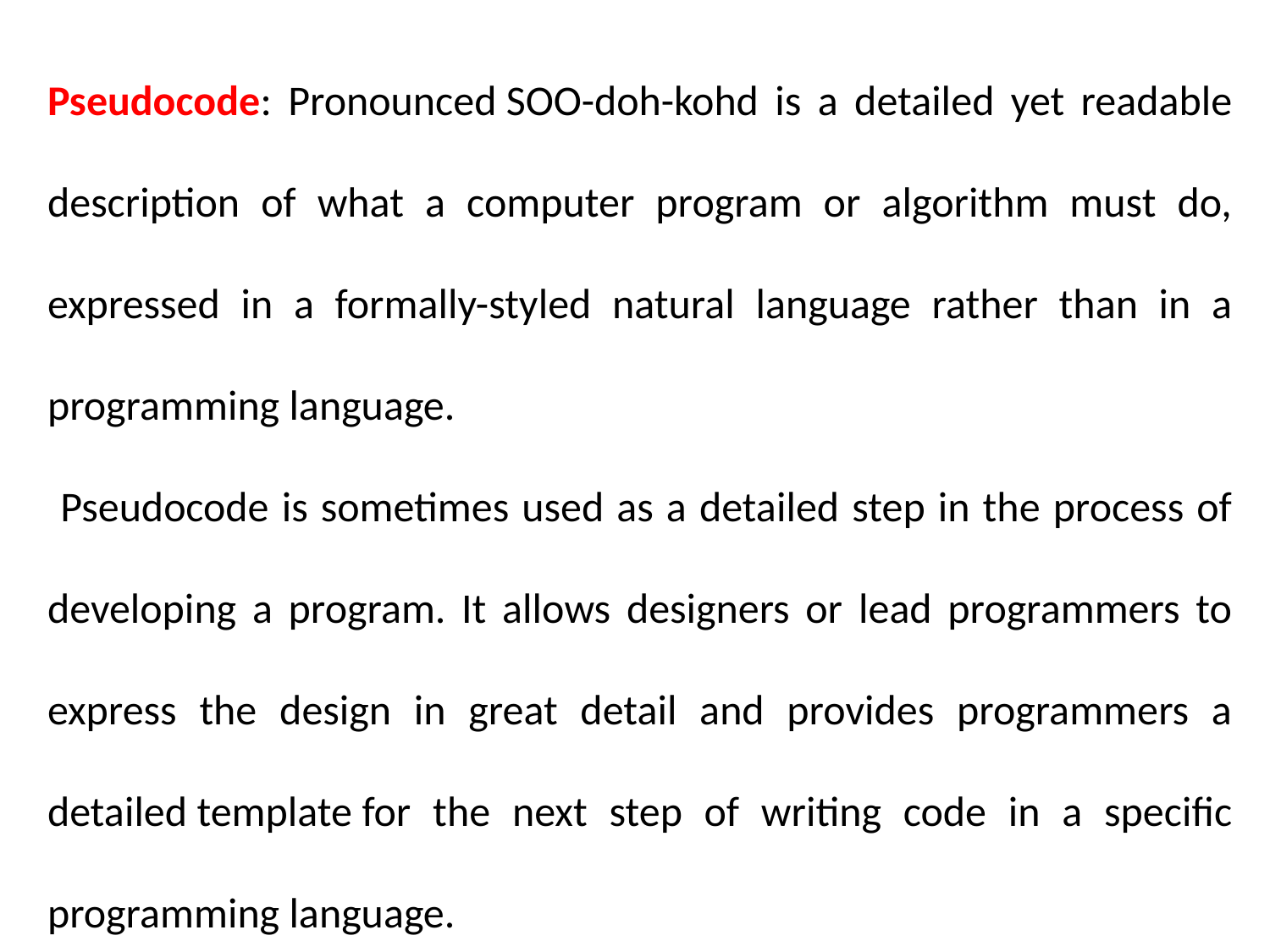

Pseudocode: Pronounced SOO-doh-kohd is a detailed yet readable description of what a computer program or algorithm must do, expressed in a formally-styled natural language rather than in a programming language.
 Pseudocode is sometimes used as a detailed step in the process of developing a program. It allows designers or lead programmers to express the design in great detail and provides programmers a detailed template for the next step of writing code in a specific programming language.